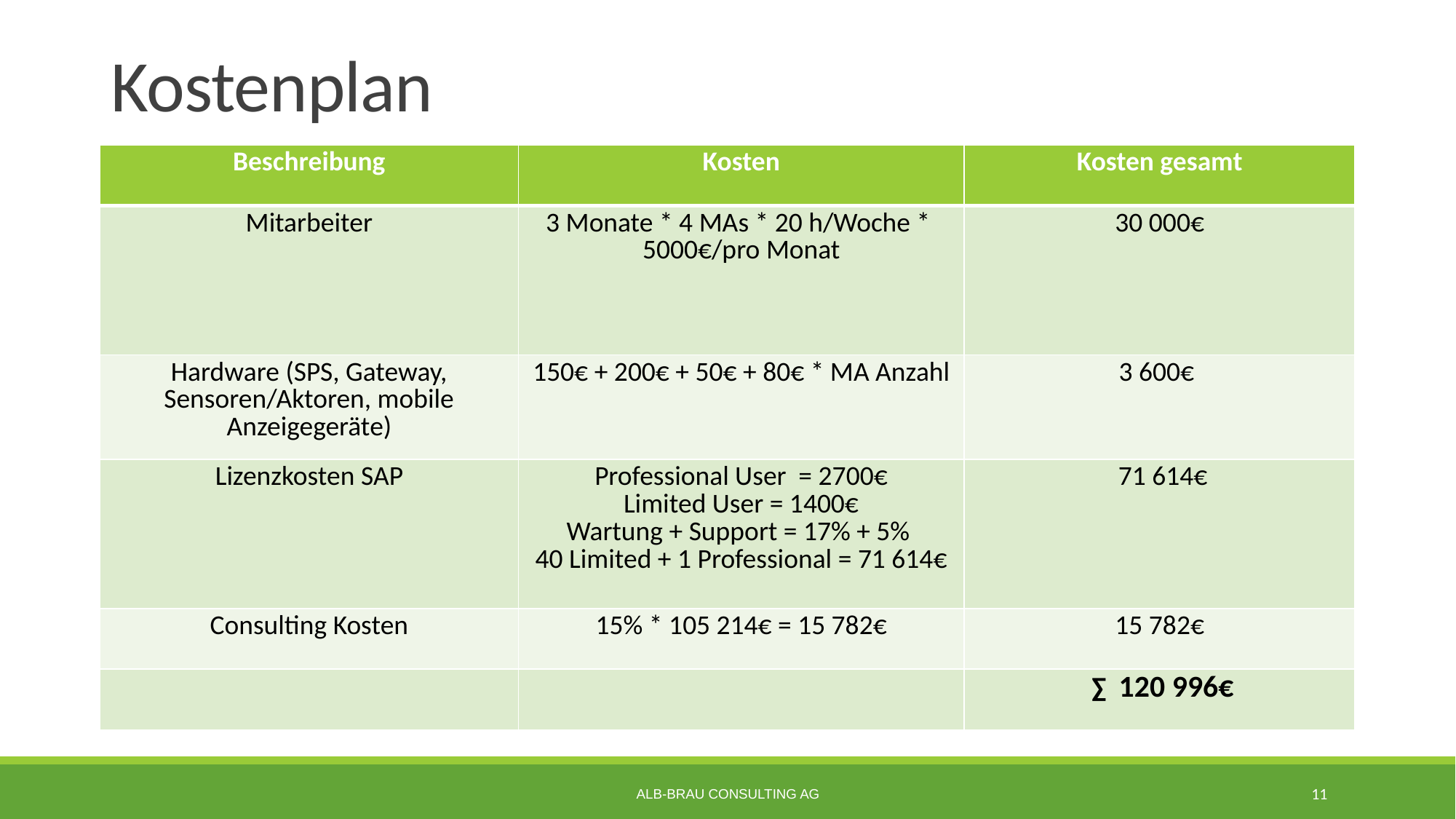

# Kostenplan
| Beschreibung | Kosten | Kosten gesamt |
| --- | --- | --- |
| Mitarbeiter | 3 Monate \* 4 MAs \* 20 h/Woche \* 5000€/pro Monat | 30 000€ |
| Hardware (SPS, Gateway, Sensoren/Aktoren, mobile Anzeigegeräte) | 150€ + 200€ + 50€ + 80€ \* MA Anzahl | 3 600€ |
| Lizenzkosten SAP | Professional User = 2700€ Limited User = 1400€ Wartung + Support = 17% + 5% 40 Limited + 1 Professional = 71 614€ | 71 614€ |
| Consulting Kosten | 15% \* 105 214€ = 15 782€ | 15 782€ |
|  |  | ∑ 120 996€ |
Alb-Brau Consulting AG
11